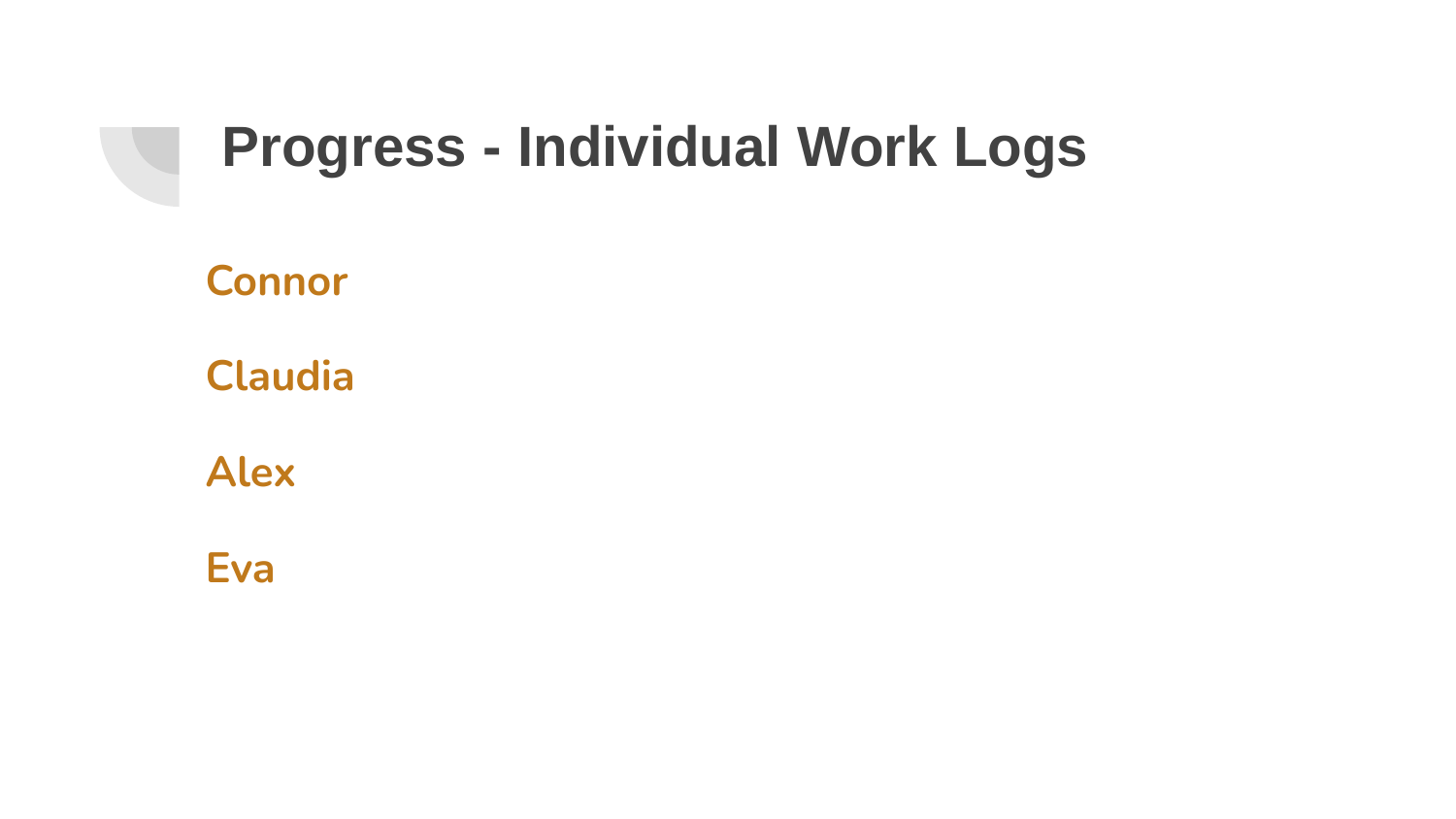

# Progress - Individual Work Logs
| Connor |  |
| --- | --- |
| Claudia |  |
| Alex |  |
| Eva |  |